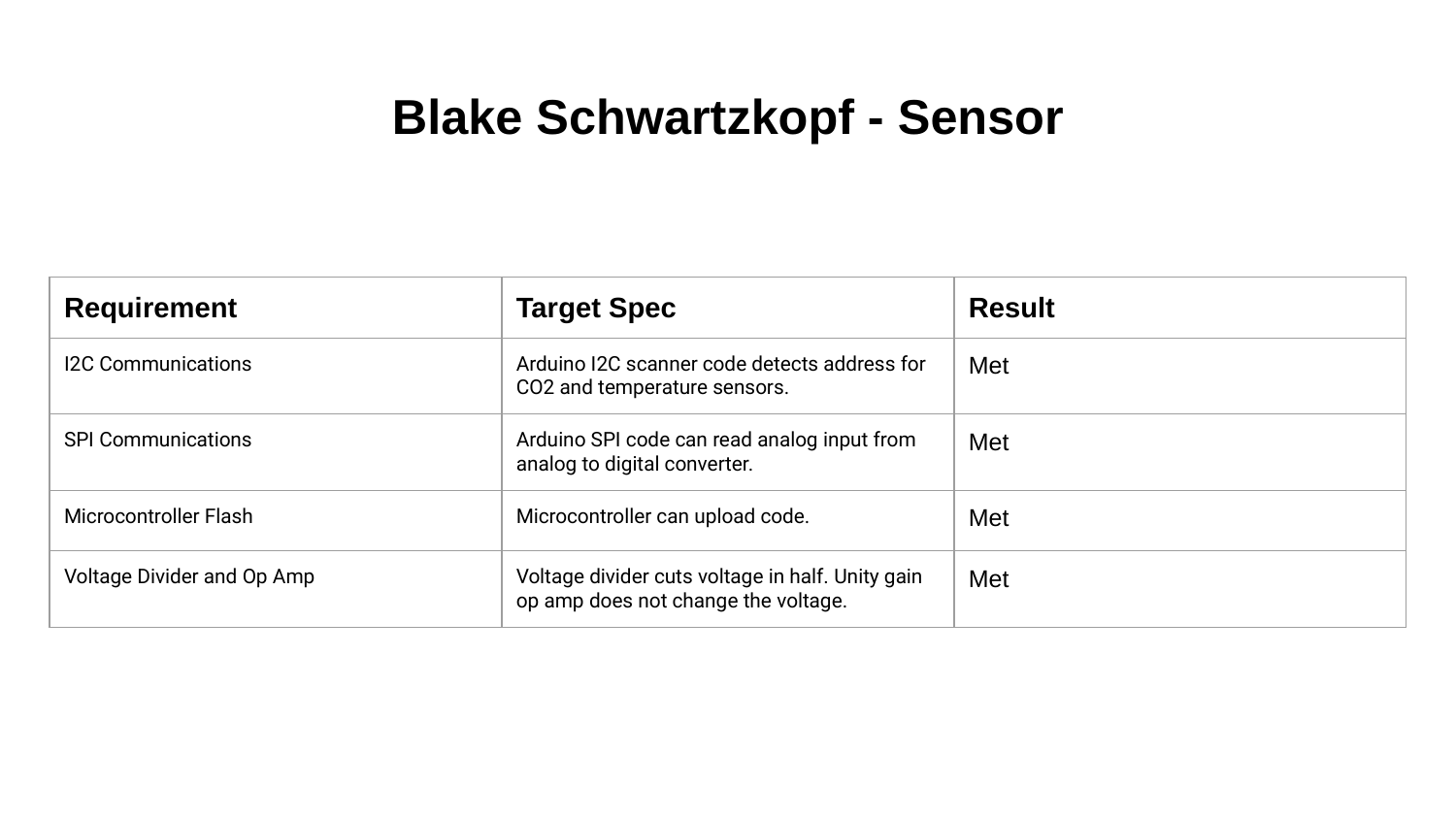

# Blake Schwartzkopf - Sensor

| Requirement | Target Spec | Result |
| --- | --- | --- |
| I2C Communications | Arduino I2C scanner code detects address for CO2 and temperature sensors. | Met |
| SPI Communications | Arduino SPI code can read analog input from analog to digital converter. | Met |
| Microcontroller Flash | Microcontroller can upload code. | Met |
| Voltage Divider and Op Amp | Voltage divider cuts voltage in half. Unity gain op amp does not change the voltage. | Met |